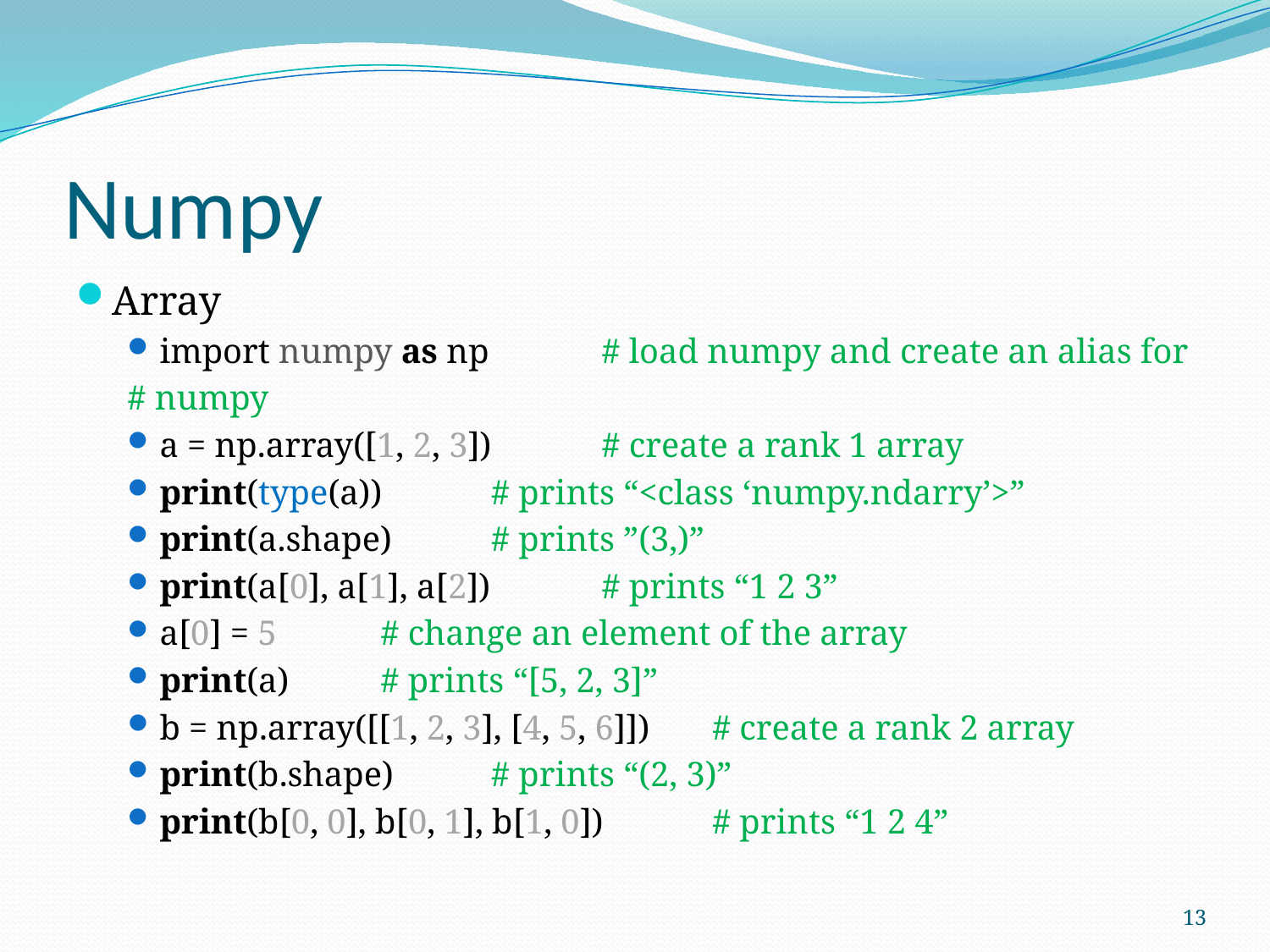

# Numpy
Array
import numpy as np 	# load numpy and create an alias for
				# numpy
a = np.array([1, 2, 3]) 	# create a rank 1 array
print(type(a)) 		# prints “<class ‘numpy.ndarry’>”
print(a.shape) 		# prints ”(3,)”
print(a[0], a[1], a[2]) 	# prints “1 2 3”
a[0] = 5 			# change an element of the array
print(a) 			# prints “[5, 2, 3]”
b = np.array([[1, 2, 3], [4, 5, 6]]) 	# create a rank 2 array
print(b.shape) 		# prints “(2, 3)”
print(b[0, 0], b[0, 1], b[1, 0]) 	# prints “1 2 4”
13